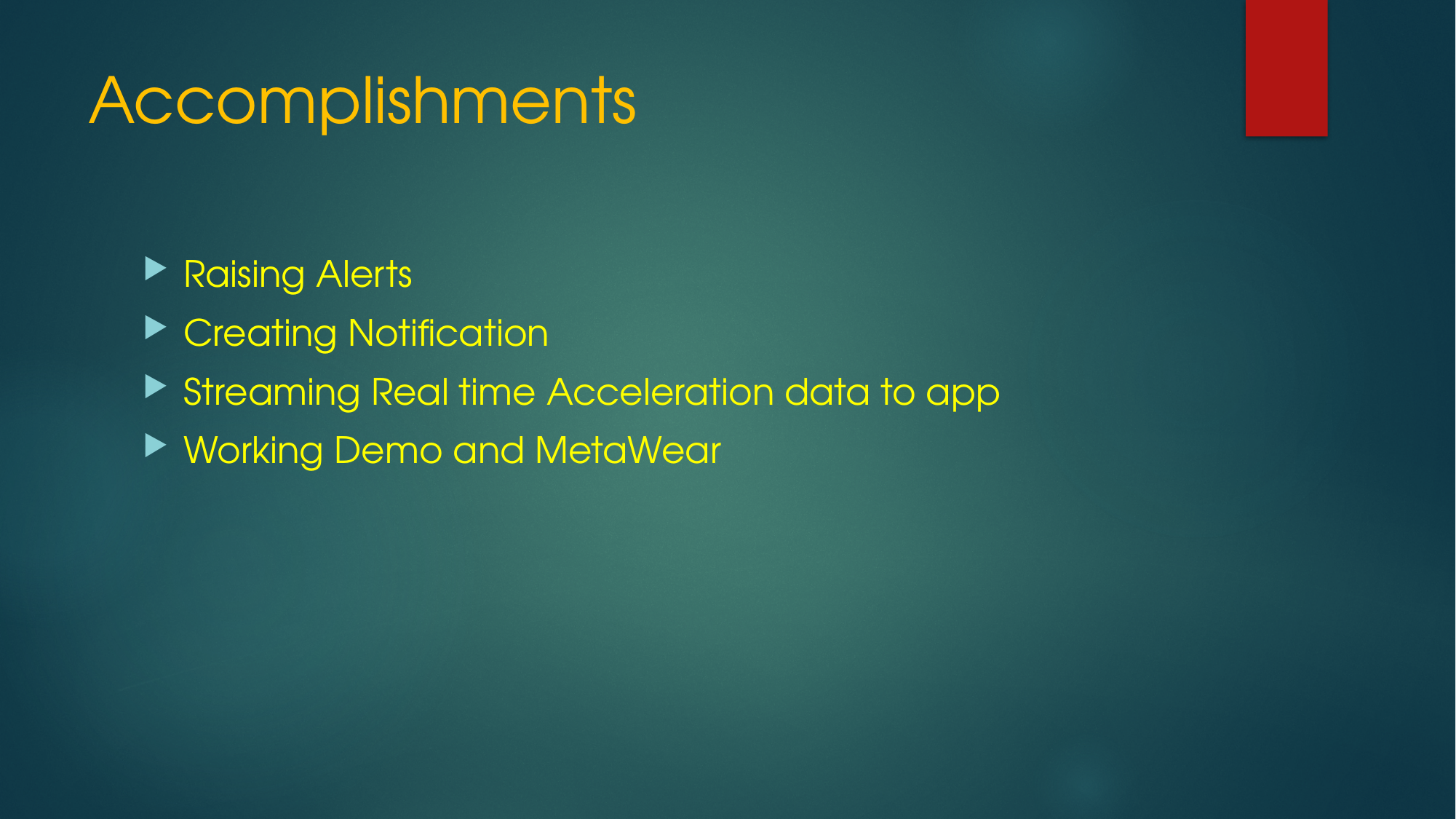

# Accomplishments
Raising Alerts
Creating Notification
Streaming Real time Acceleration data to app
Working Demo and MetaWear